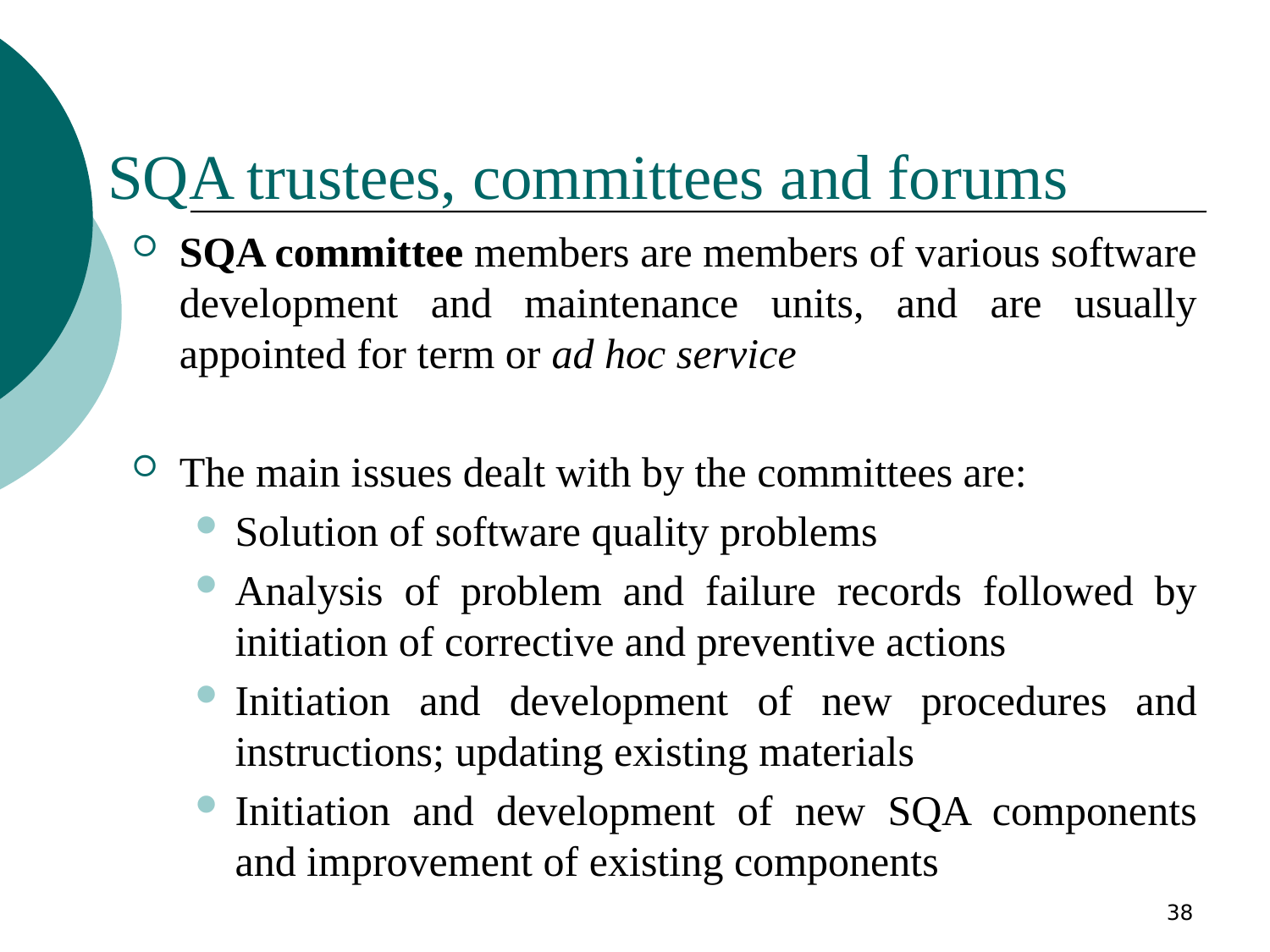

# SQA trustees, committees and forums
SQA committee members are members of various software development and maintenance units, and are usually appointed for term or ad hoc service

The main issues dealt with by the committees are:
Solution of software quality problems
Analysis of problem and failure records followed by initiation of corrective and preventive actions
Initiation and development of new procedures and instructions; updating existing materials
Initiation and development of new SQA components and improvement of existing components
38